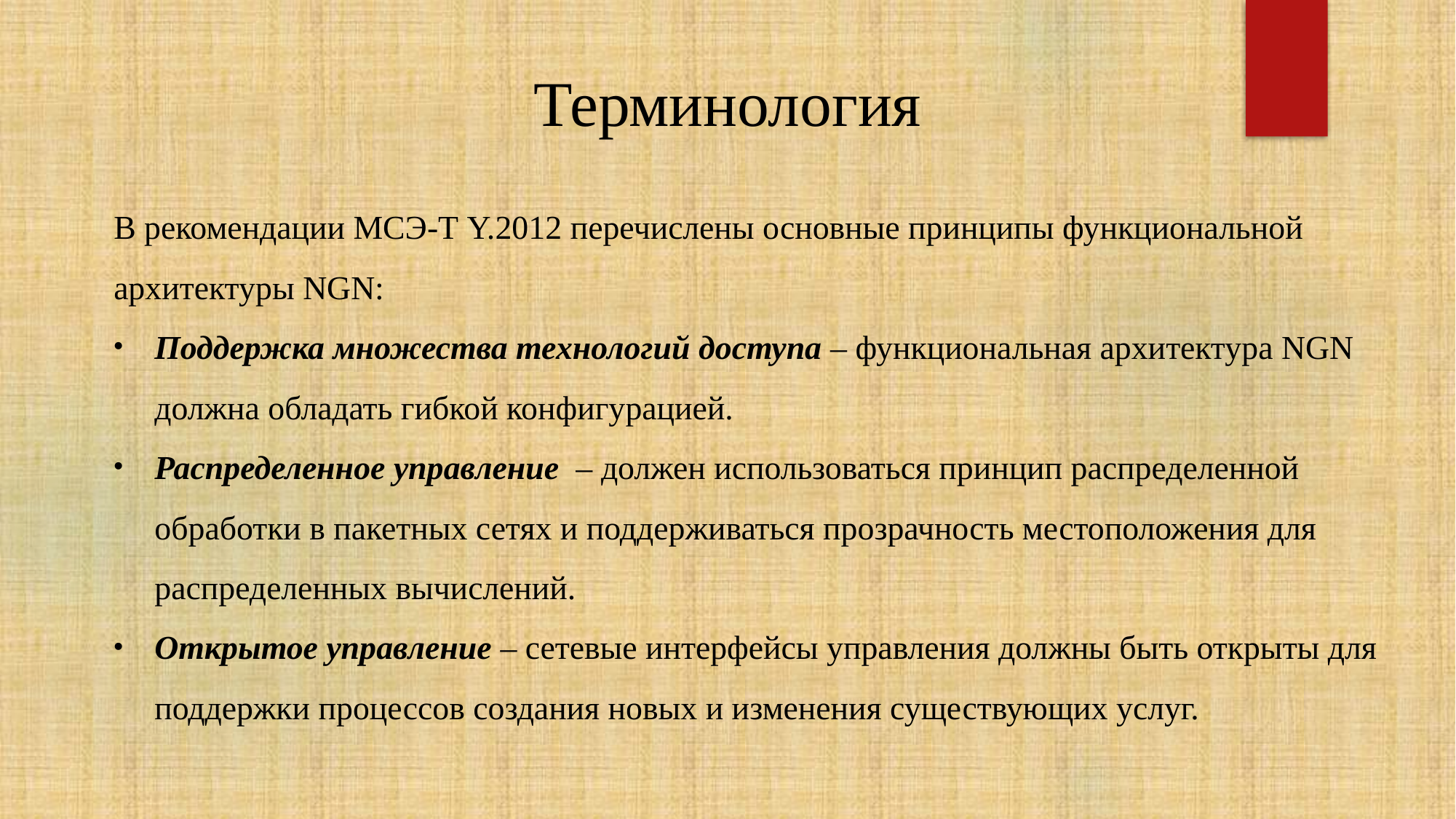

# Терминология
В рекомендации МСЭ-Т Y.2012 перечислены основные принципы функциональной архитектуры NGN:
Поддержка множества технологий доступа – функциональная архитектура NGN должна обладать гибкой конфигурацией.
Распределенное управление  – должен использоваться принцип распределенной обработки в пакетных сетях и поддерживаться прозрачность местоположения для распределенных вычислений.
Открытое управление – сетевые интерфейсы управления должны быть открыты для поддержки процессов создания новых и изменения существующих услуг.